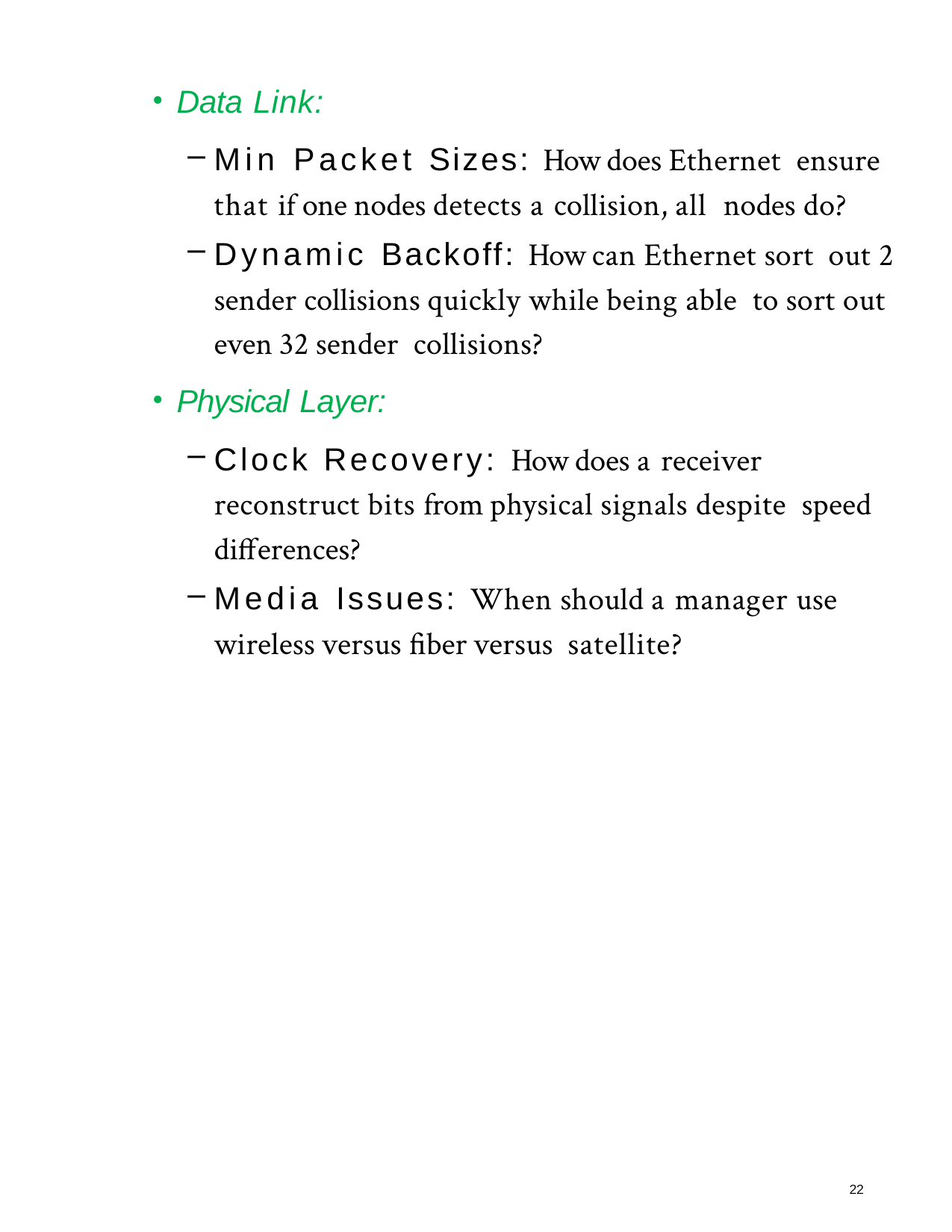

Data Link:
Min Packet Sizes: How does Ethernet  ensure that if one nodes detects a collision, all  nodes do?
Dynamic Backoff: How can Ethernet sort  out 2 sender collisions quickly while being able  to sort out even 32 sender  collisions?
Physical Layer:
Clock Recovery: How does a receiver  reconstruct bits from physical signals despite  speed differences?
Media Issues: When should a manager use  wireless versus fiber versus satellite?
22